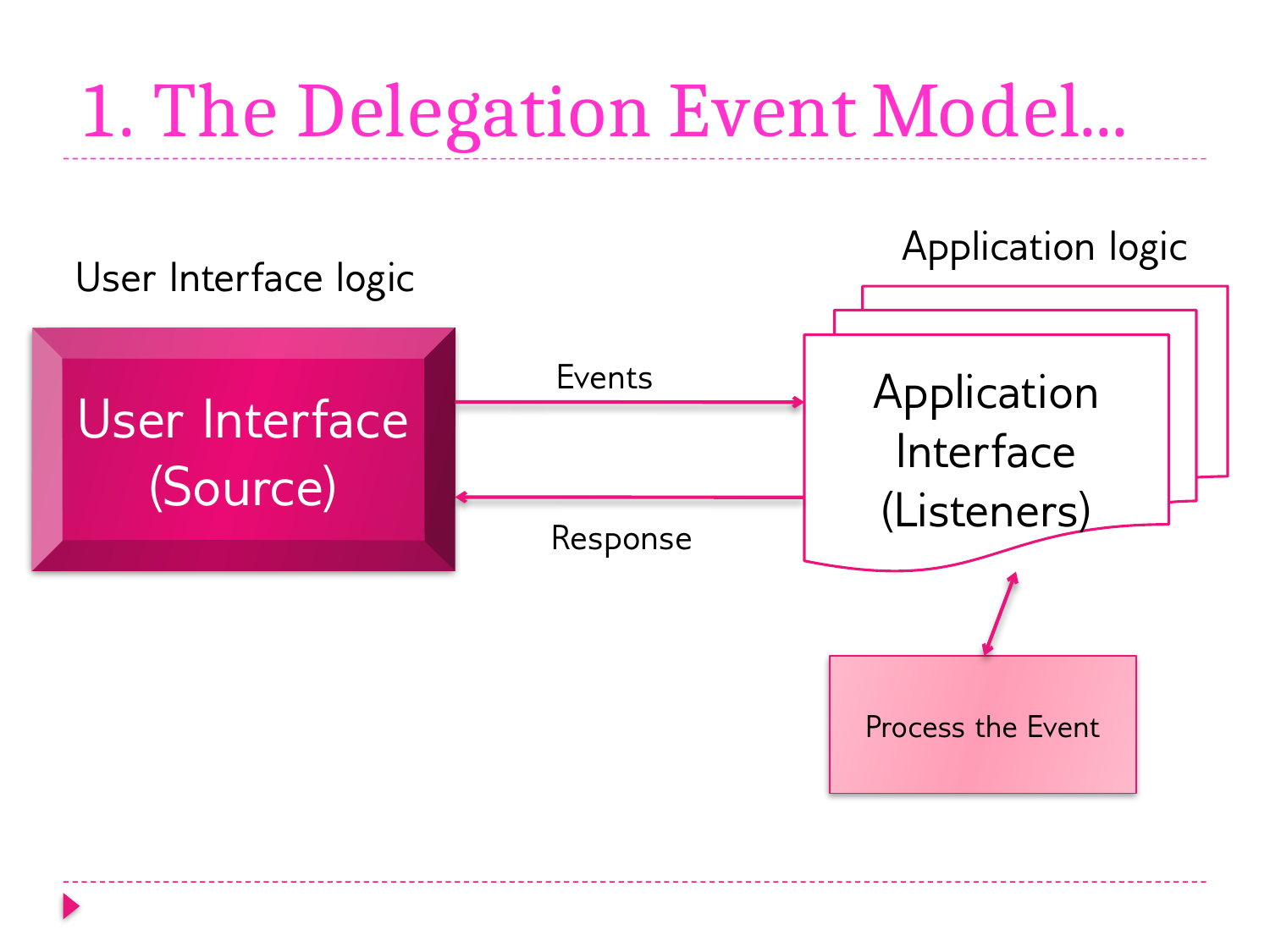

# 1. The Delegation Event Model...
Application logic
User Interface logic
Application Interface
(Listeners)
User Interface
(Source)
Events
Response
Process the Event